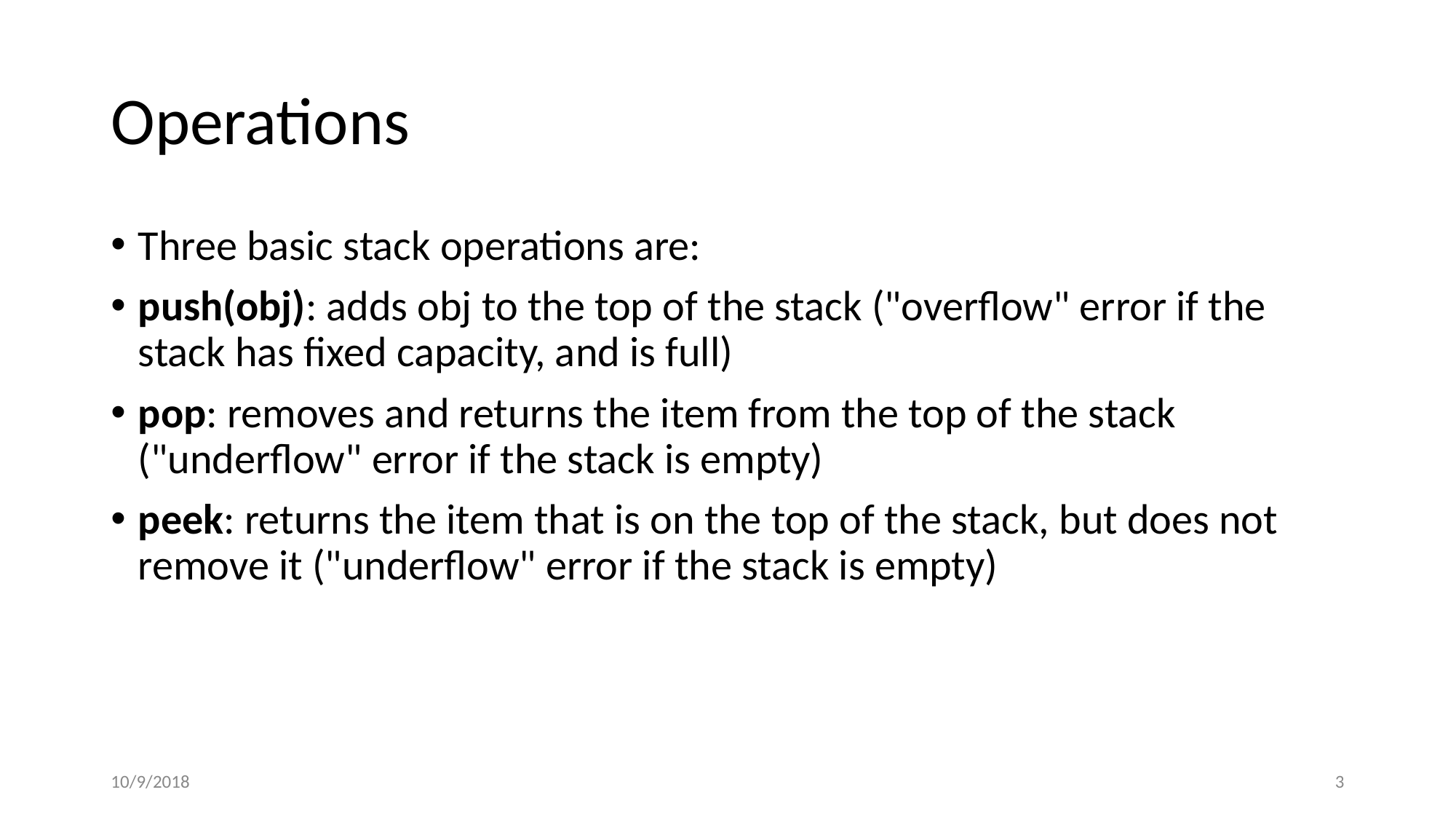

# Operations
Three basic stack operations are:
push(obj): adds obj to the top of the stack ("overflow" error if the stack has fixed capacity, and is full)
pop: removes and returns the item from the top of the stack ("underflow" error if the stack is empty)
peek: returns the item that is on the top of the stack, but does not remove it ("underflow" error if the stack is empty)
10/9/2018
3